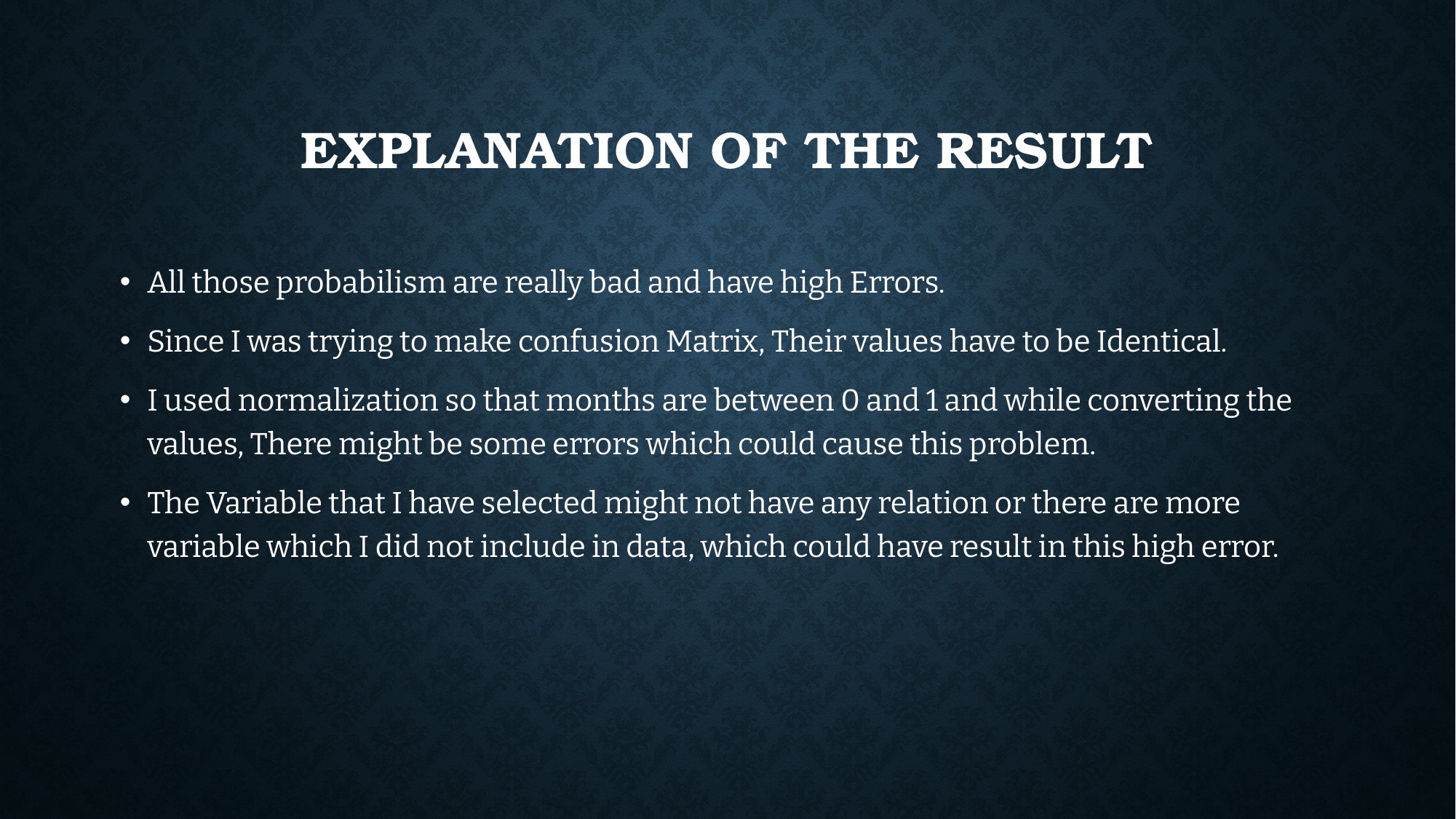

# Explanation of the Result
All those probabilism are really bad and have high Errors.
Since I was trying to make confusion Matrix, Their values have to be Identical.
I used normalization so that months are between 0 and 1 and while converting the values, There might be some errors which could cause this problem.
The Variable that I have selected might not have any relation or there are more variable which I did not include in data, which could have result in this high error.